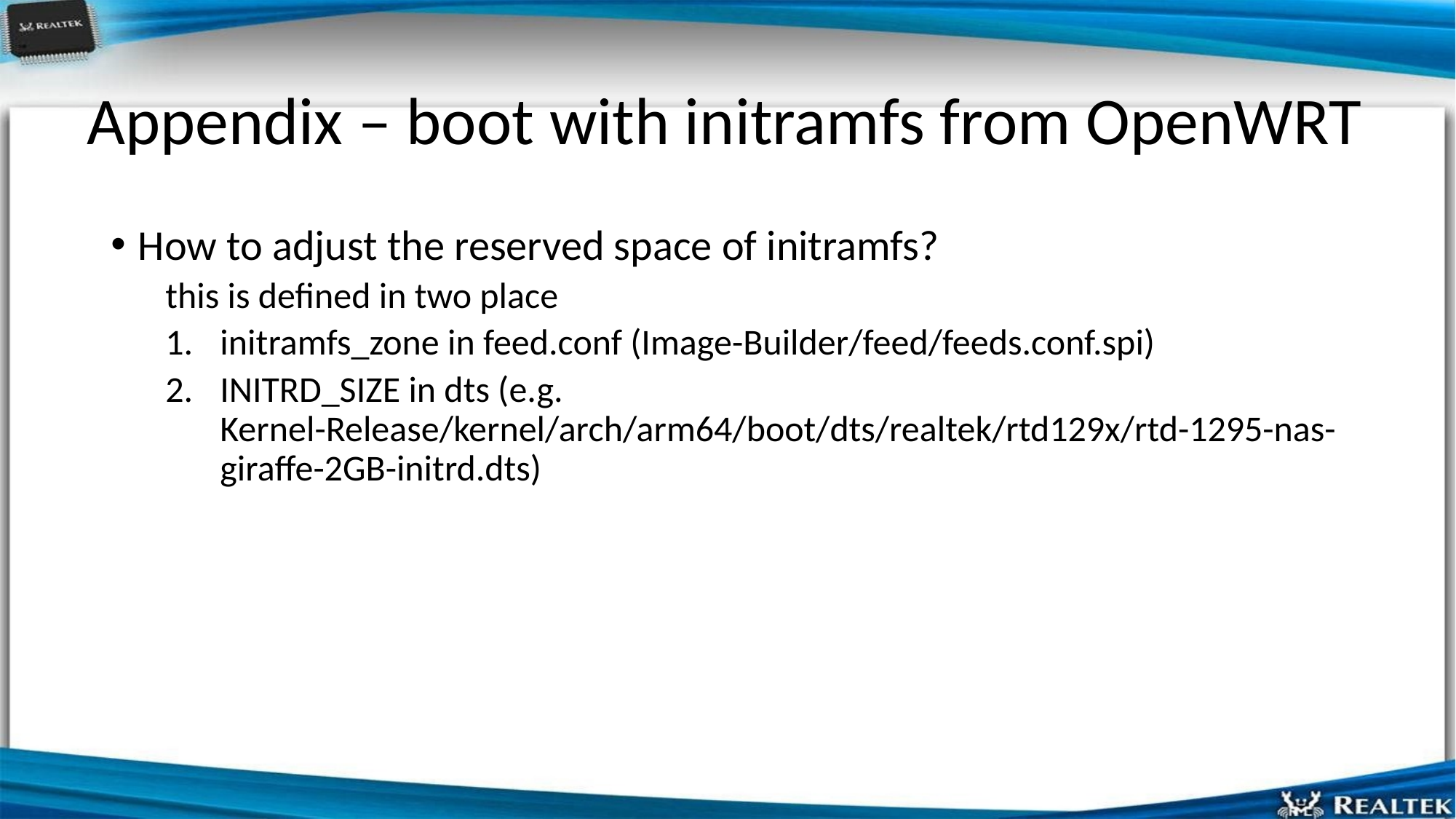

# Appendix – boot with initramfs from OpenWRT
How to adjust the reserved space of initramfs?
this is defined in two place
initramfs_zone in feed.conf (Image-Builder/feed/feeds.conf.spi)
INITRD_SIZE in dts (e.g. Kernel-Release/kernel/arch/arm64/boot/dts/realtek/rtd129x/rtd-1295-nas-giraffe-2GB-initrd.dts)